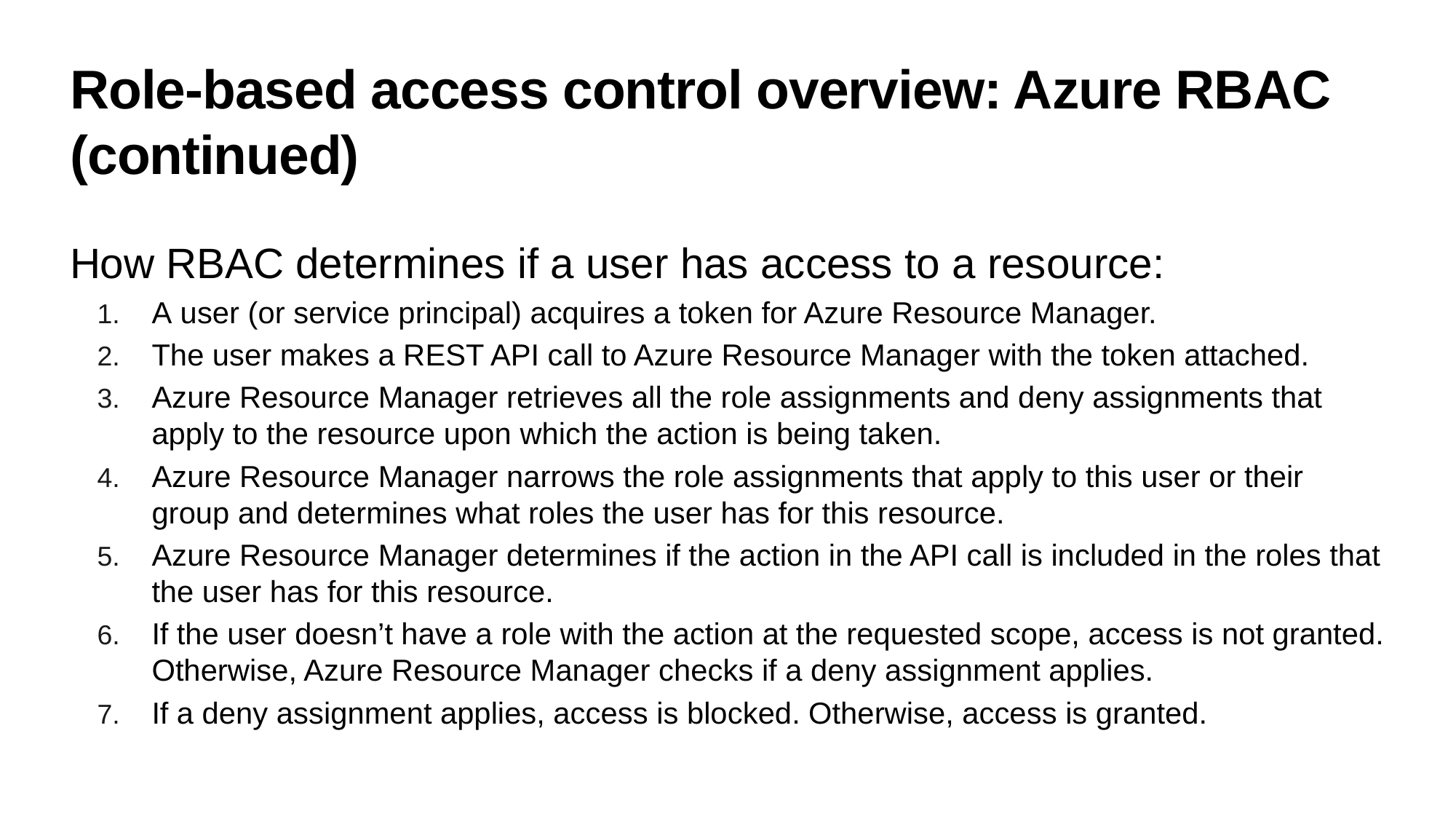

# Role-based access control overview: Azure RBAC (continued)
How RBAC determines if a user has access to a resource:
A user (or service principal) acquires a token for Azure Resource Manager.
The user makes a REST API call to Azure Resource Manager with the token attached.
Azure Resource Manager retrieves all the role assignments and deny assignments that apply to the resource upon which the action is being taken.
Azure Resource Manager narrows the role assignments that apply to this user or their group and determines what roles the user has for this resource.
Azure Resource Manager determines if the action in the API call is included in the roles that the user has for this resource.
If the user doesn’t have a role with the action at the requested scope, access is not granted. Otherwise, Azure Resource Manager checks if a deny assignment applies.
If a deny assignment applies, access is blocked. Otherwise, access is granted.